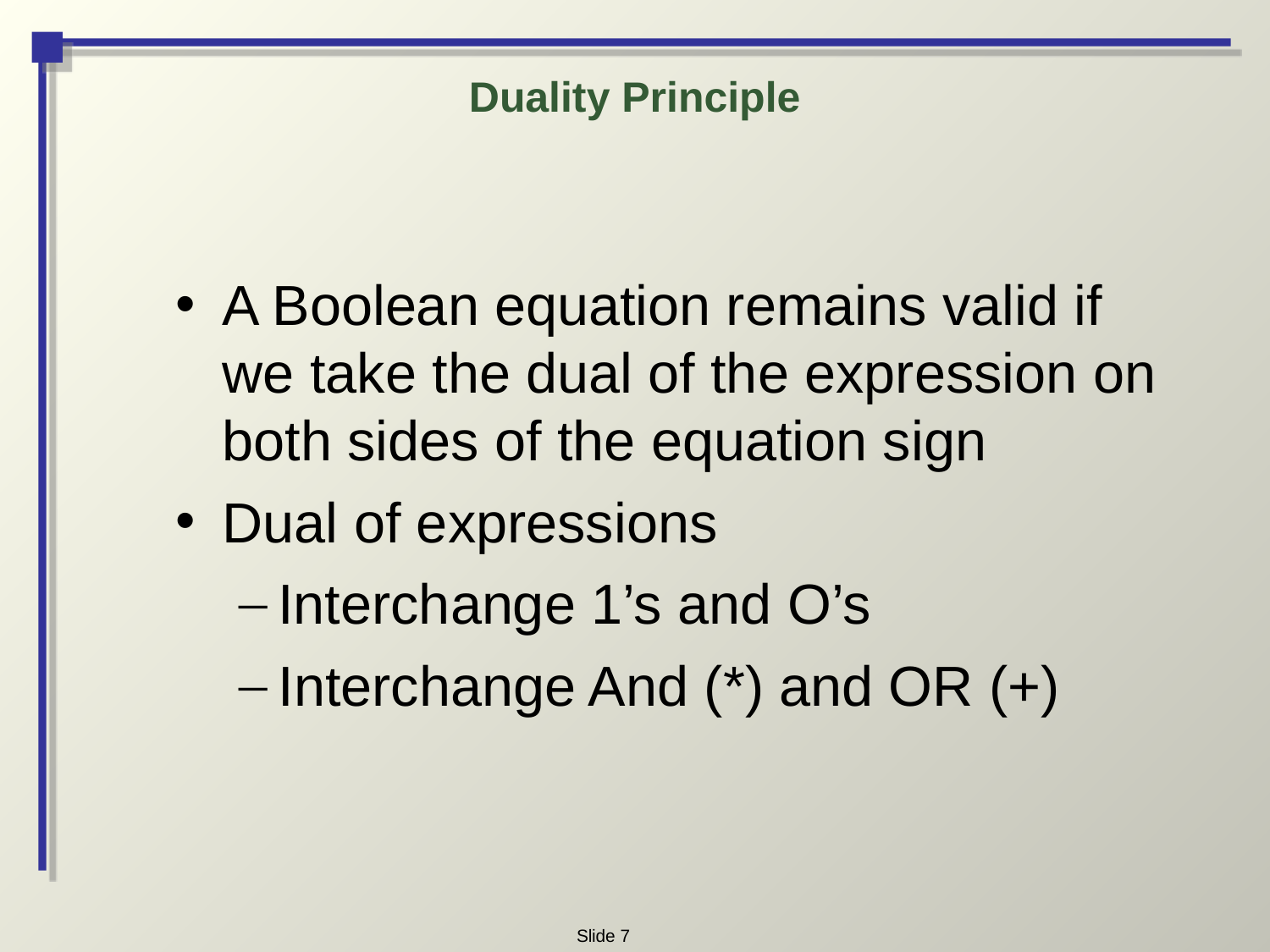

Duality Principle
A Boolean equation remains valid if we take the dual of the expression on both sides of the equation sign
Dual of expressions
Interchange 1’s and O’s
Interchange And (*) and OR (+)